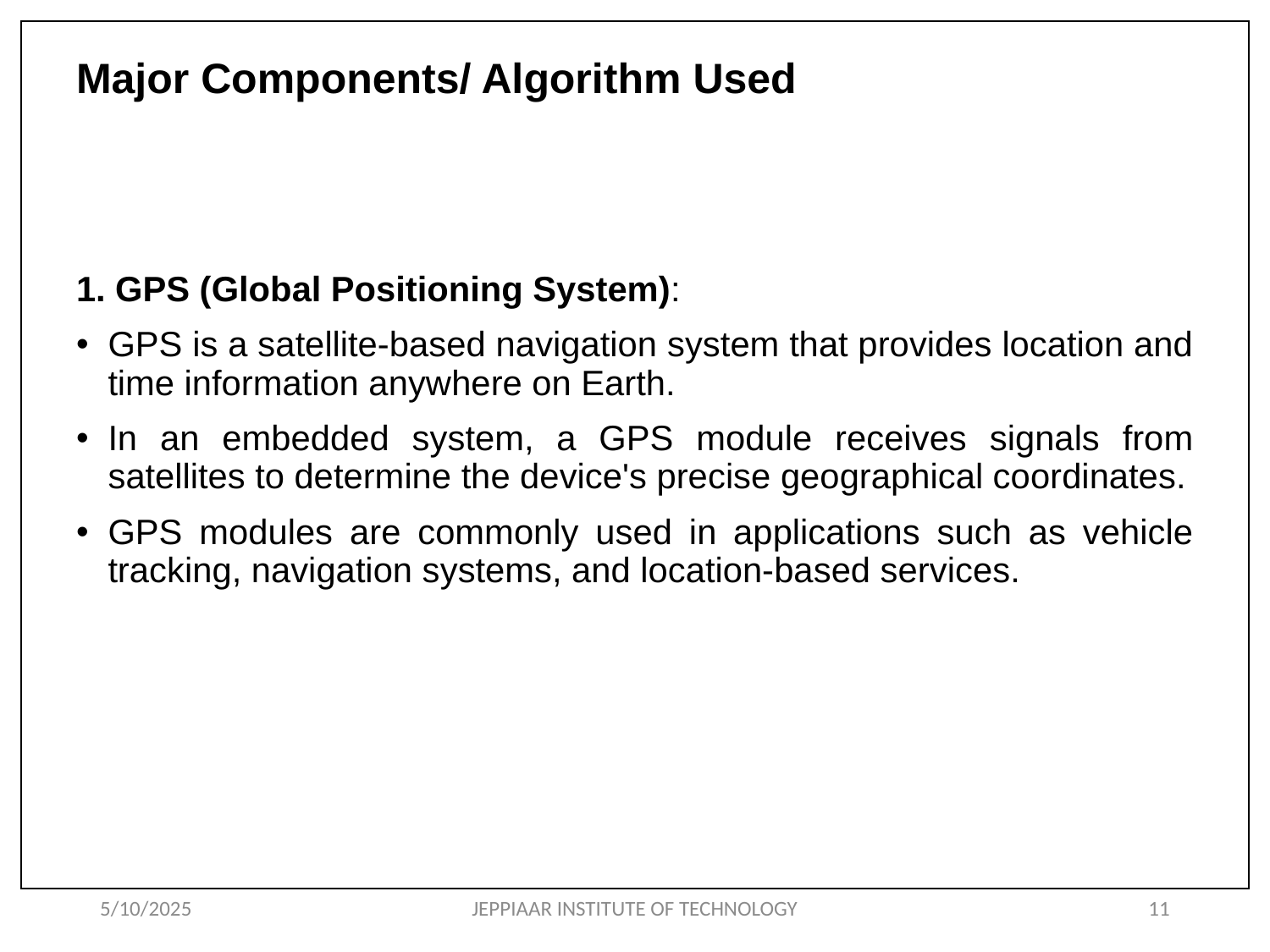

# Major Components/ Algorithm Used

1. GPS (Global Positioning System):
GPS is a satellite-based navigation system that provides location and time information anywhere on Earth.
In an embedded system, a GPS module receives signals from satellites to determine the device's precise geographical coordinates.
GPS modules are commonly used in applications such as vehicle tracking, navigation systems, and location-based services.

5/10/2025
JEPPIAAR INSTITUTE OF TECHNOLOGY
11